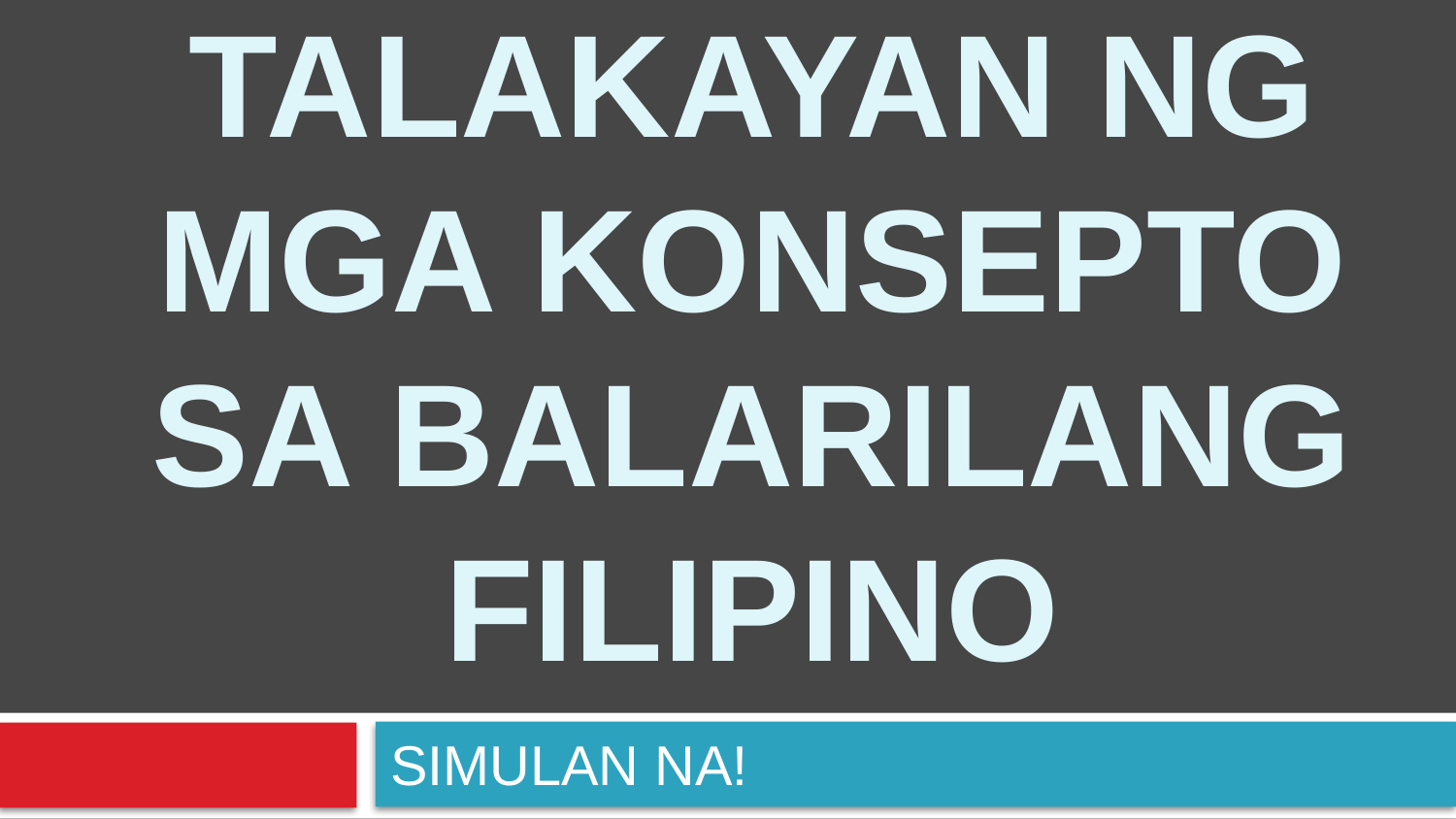

# Talakayan ng mga konsepto sa balarilang filipino
SIMULAN NA!